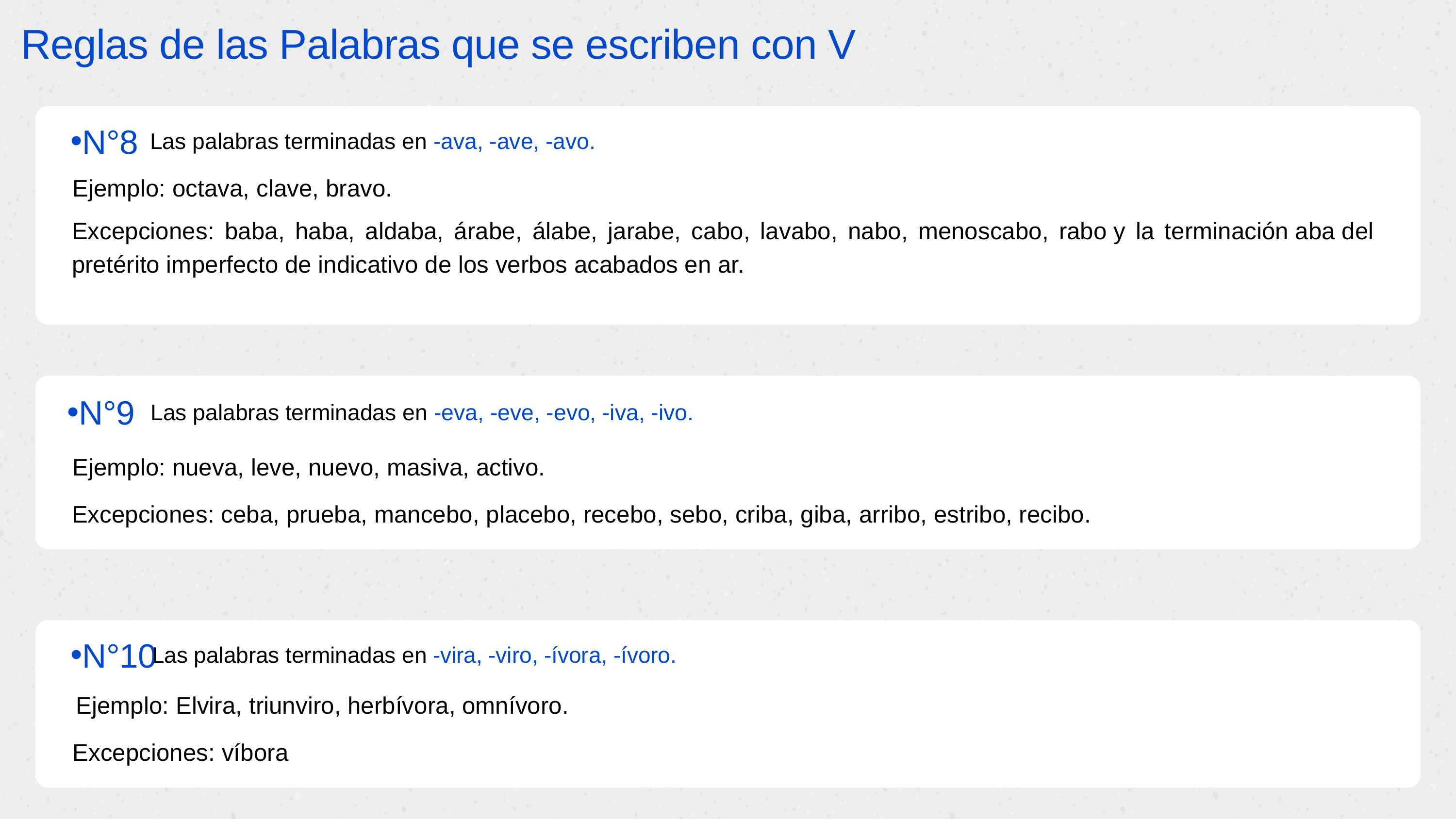

Reglas de las Palabras que se escriben con V

N°8
Las palabras terminadas en -ava, -ave, -avo.
Ejemplo: octava, clave, bravo.
Excepciones: baba, haba, aldaba, árabe, álabe, jarabe, cabo, lavabo, nabo, menoscabo, rabo y la terminación aba del pretérito imperfecto de indicativo de los verbos acabados en ar.

N°9
Las palabras terminadas en -eva, -eve, -evo, -iva, -ivo.
Ejemplo: nueva, leve, nuevo, masiva, activo.
Excepciones: ceba, prueba, mancebo, placebo, recebo, sebo, criba, giba, arribo, estribo, recibo.

N°10
Las palabras terminadas en -vira, -viro, -ívora, -ívoro.
Ejemplo: Elvira, triunviro, herbívora, omnívoro.
Excepciones: víbora